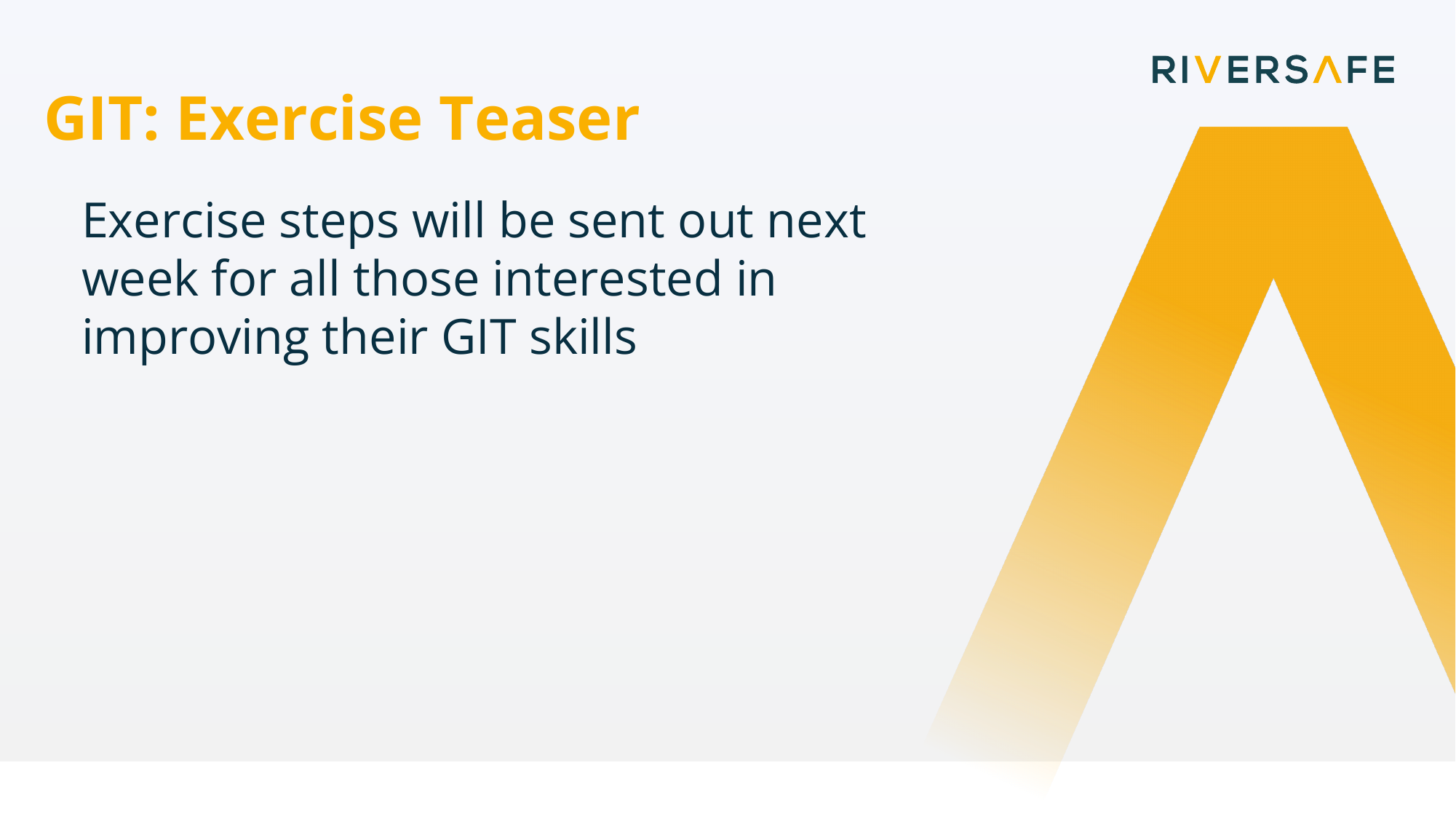

GIT: Exercise Teaser
Exercise steps will be sent out next week for all those interested in improving their GIT skills